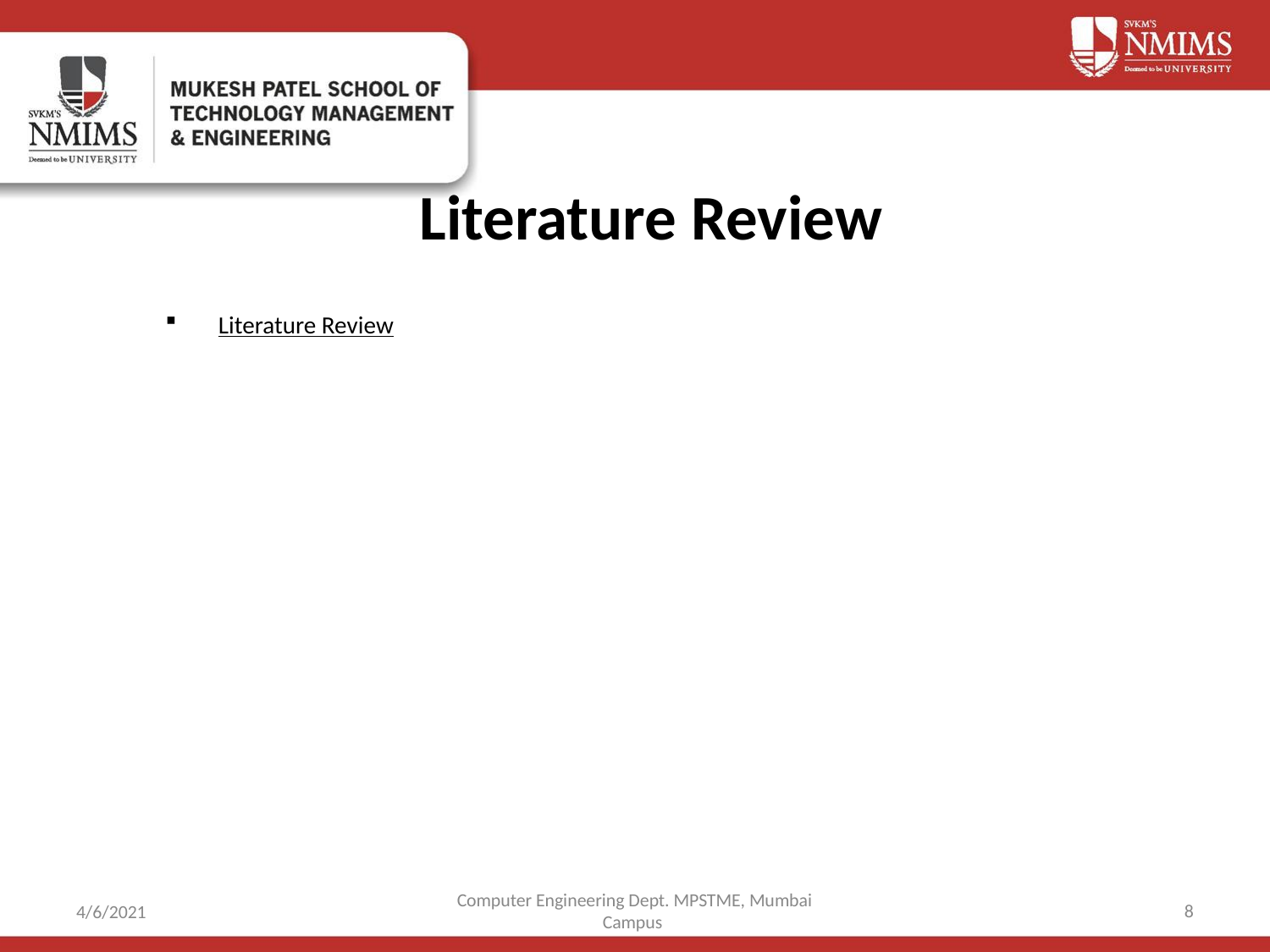

# Literature Review
Literature Review
Computer Engineering Dept. MPSTME, Mumbai Campus
8
4/6/2021